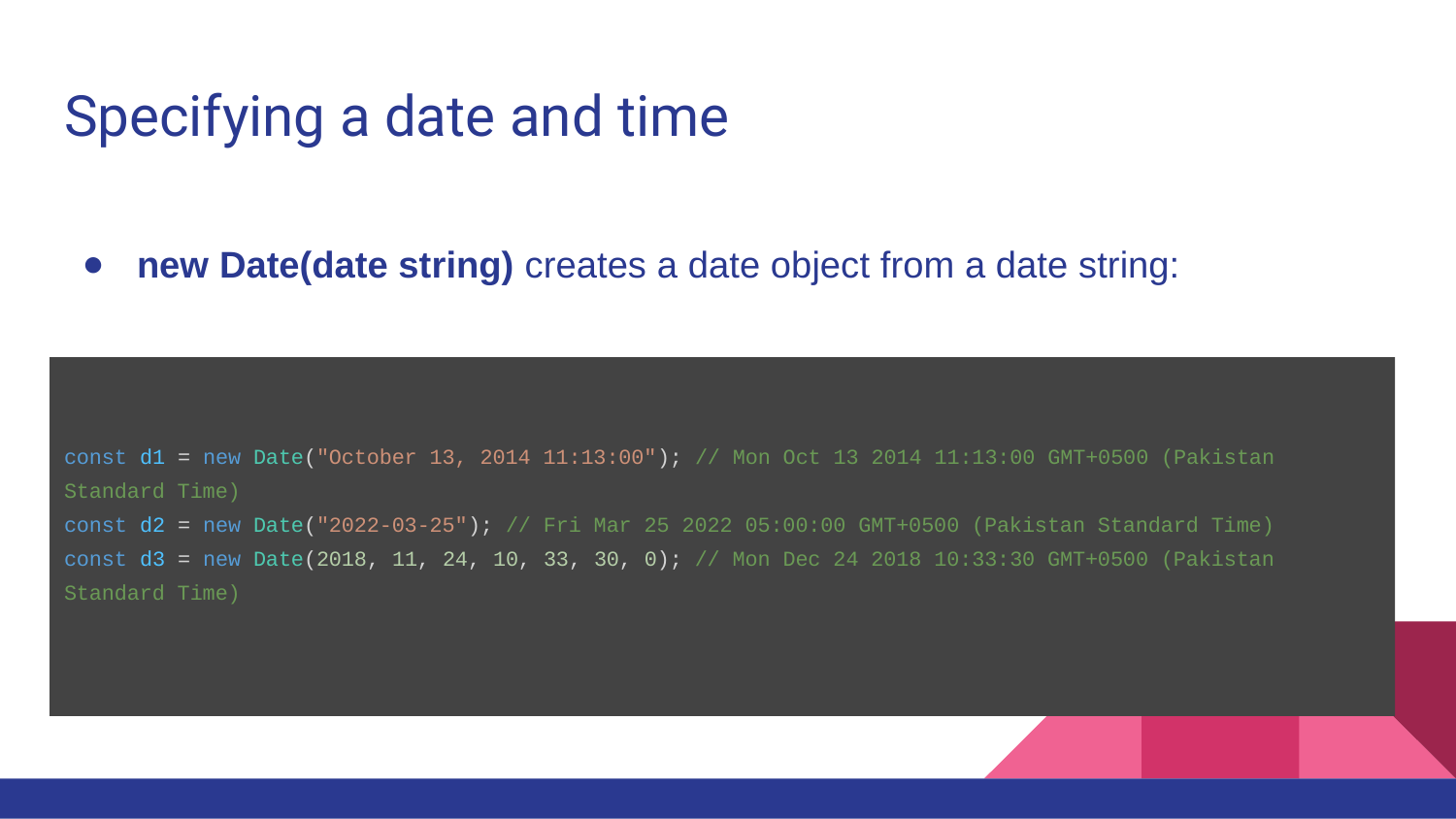

# Specifying a date and time
new Date(date string) creates a date object from a date string:
const d1 = new Date("October 13, 2014 11:13:00"); // Mon Oct 13 2014 11:13:00 GMT+0500 (Pakistan Standard Time)
const d2 = new Date("2022-03-25"); // Fri Mar 25 2022 05:00:00 GMT+0500 (Pakistan Standard Time)
const d3 = new Date(2018, 11, 24, 10, 33, 30, 0); // Mon Dec 24 2018 10:33:30 GMT+0500 (Pakistan Standard Time)